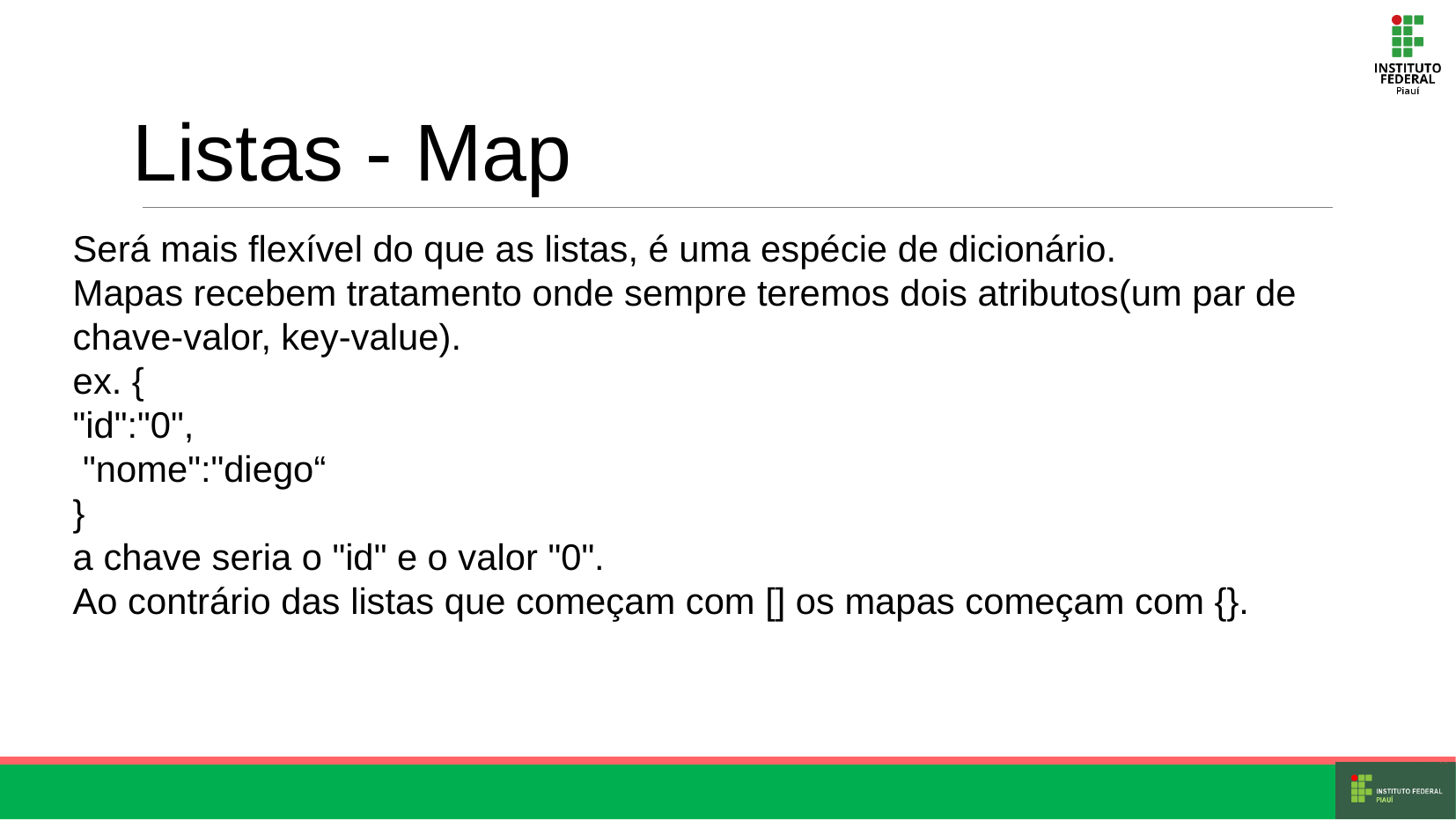

Listas - Map
Será mais flexível do que as listas, é uma espécie de dicionário.
Mapas recebem tratamento onde sempre teremos dois atributos(um par de chave-valor, key-value).
ex. {
"id":"0",
 "nome":"diego“
}
a chave seria o "id" e o valor "0".
Ao contrário das listas que começam com [] os mapas começam com {}.